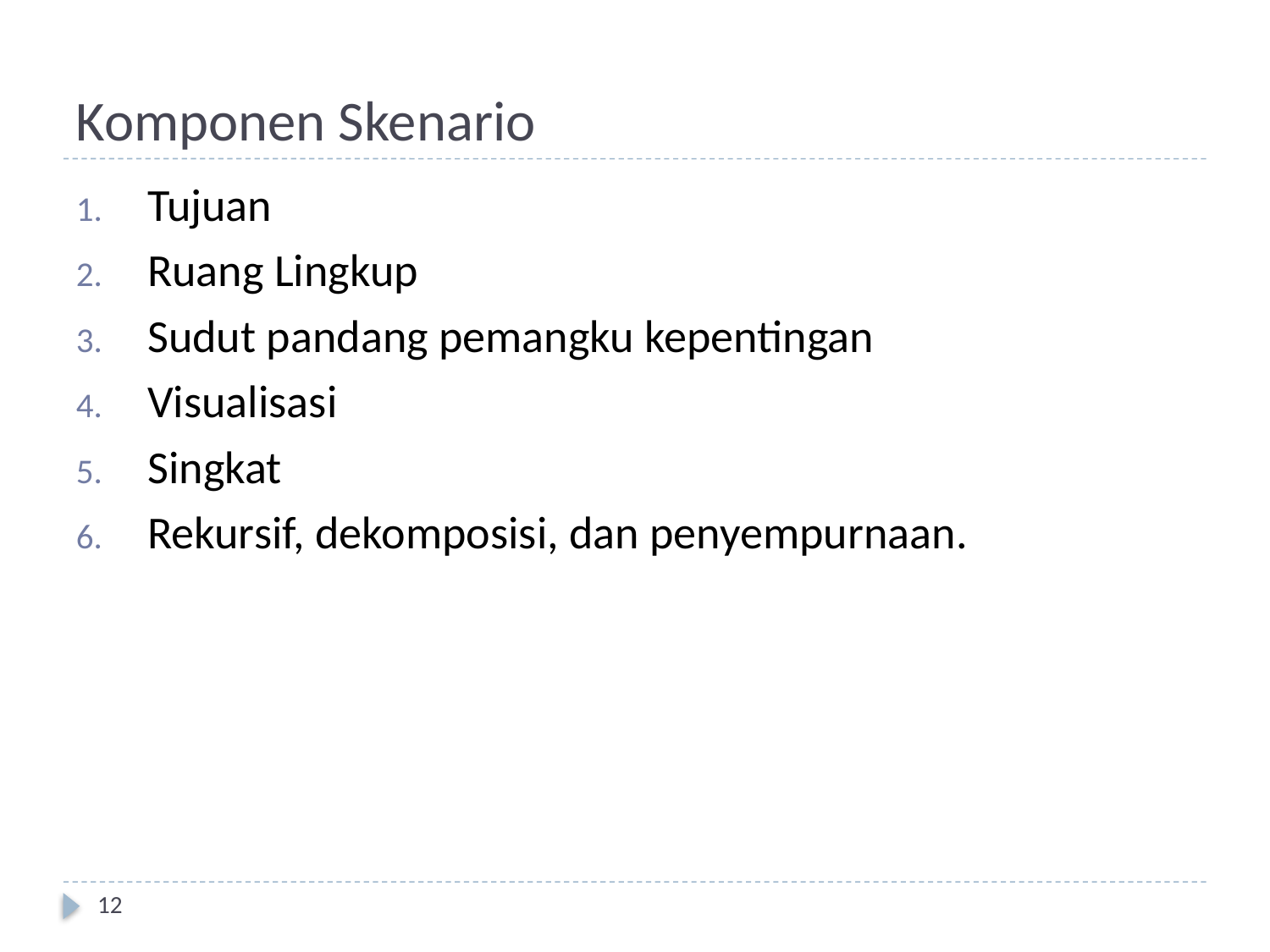

# Komponen Skenario
Tujuan
Ruang Lingkup
Sudut pandang pemangku kepentingan
Visualisasi
Singkat
Rekursif, dekomposisi, dan penyempurnaan.
12